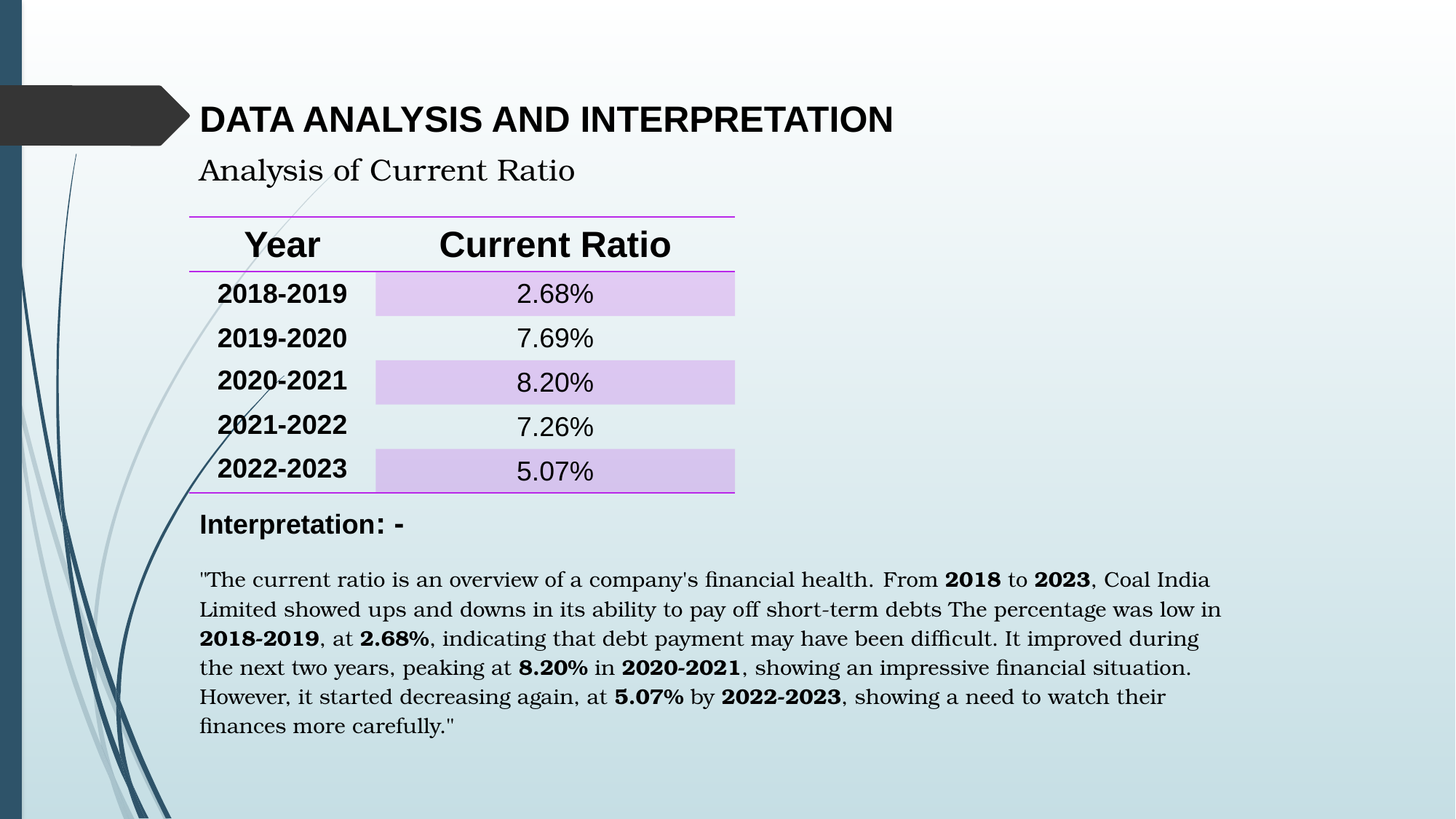

DATA ANALYSIS AND INTERPRETATION
Analysis of Current Ratio
| Year | Current Ratio |
| --- | --- |
| 2018-2019 | 2.68% |
| 2019-2020 | 7.69% |
| 2020-2021 | 8.20% |
| 2021-2022 | 7.26% |
| 2022-2023 | 5.07% |
Interpretation: -
"The current ratio is an overview of a company's financial health. From 2018 to 2023, Coal India Limited showed ups and downs in its ability to pay off short-term debts The percentage was low in 2018-2019, at 2.68%, indicating that debt payment may have been difficult. It improved during the next two years, peaking at 8.20% in 2020-2021, showing an impressive financial situation. However, it started decreasing again, at 5.07% by 2022-2023, showing a need to watch their finances more carefully."